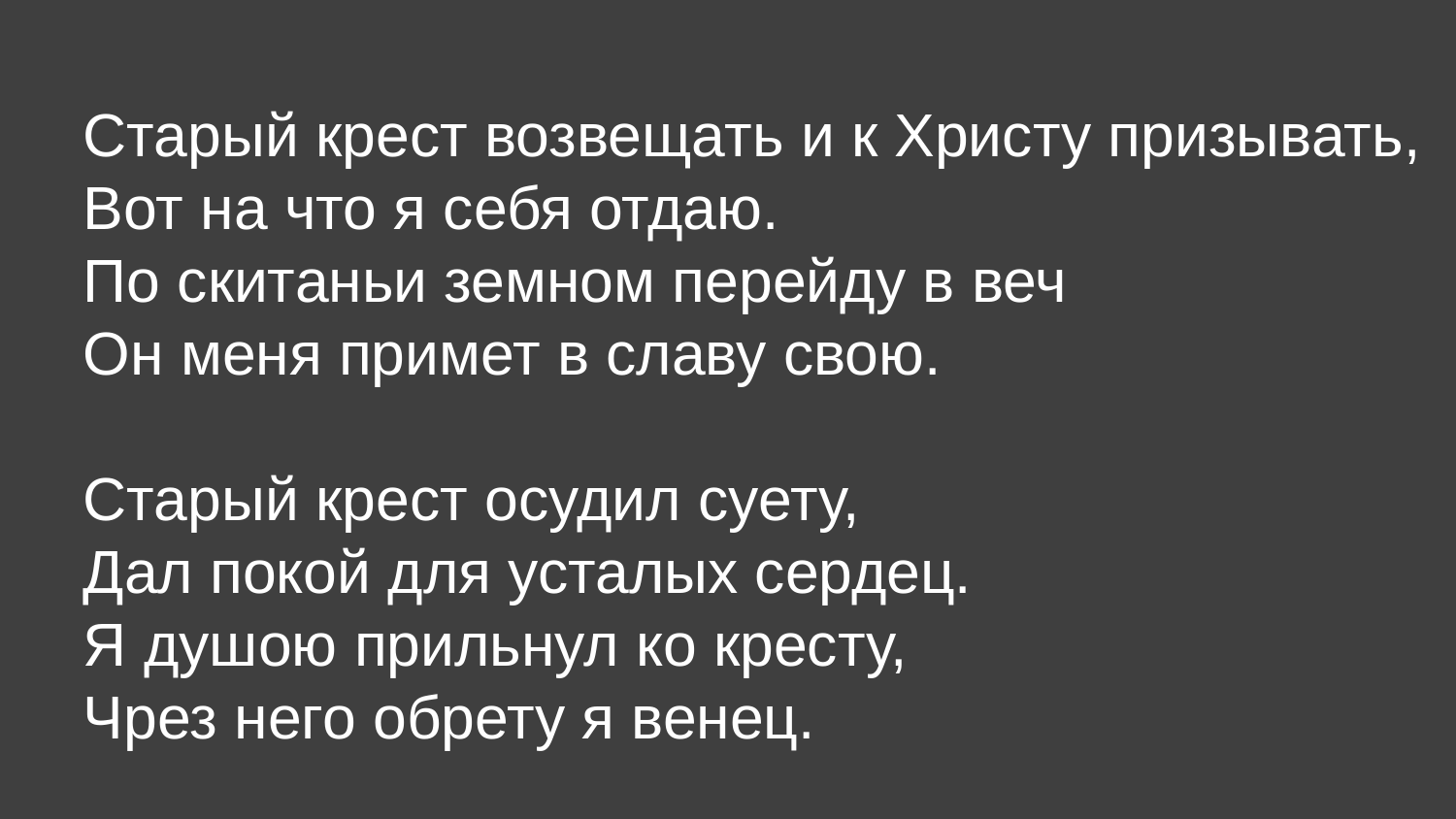

Старый крест возвещать и к Христу призывать,
Вот на что я себя отдаю.
По скитаньи земном перейду в веч
Он меня примет в славу свою.

Старый крест осудил суету,
Дал покой для усталых сердец.
Я душою прильнул ко кресту,
Чрез него обрету я венец.